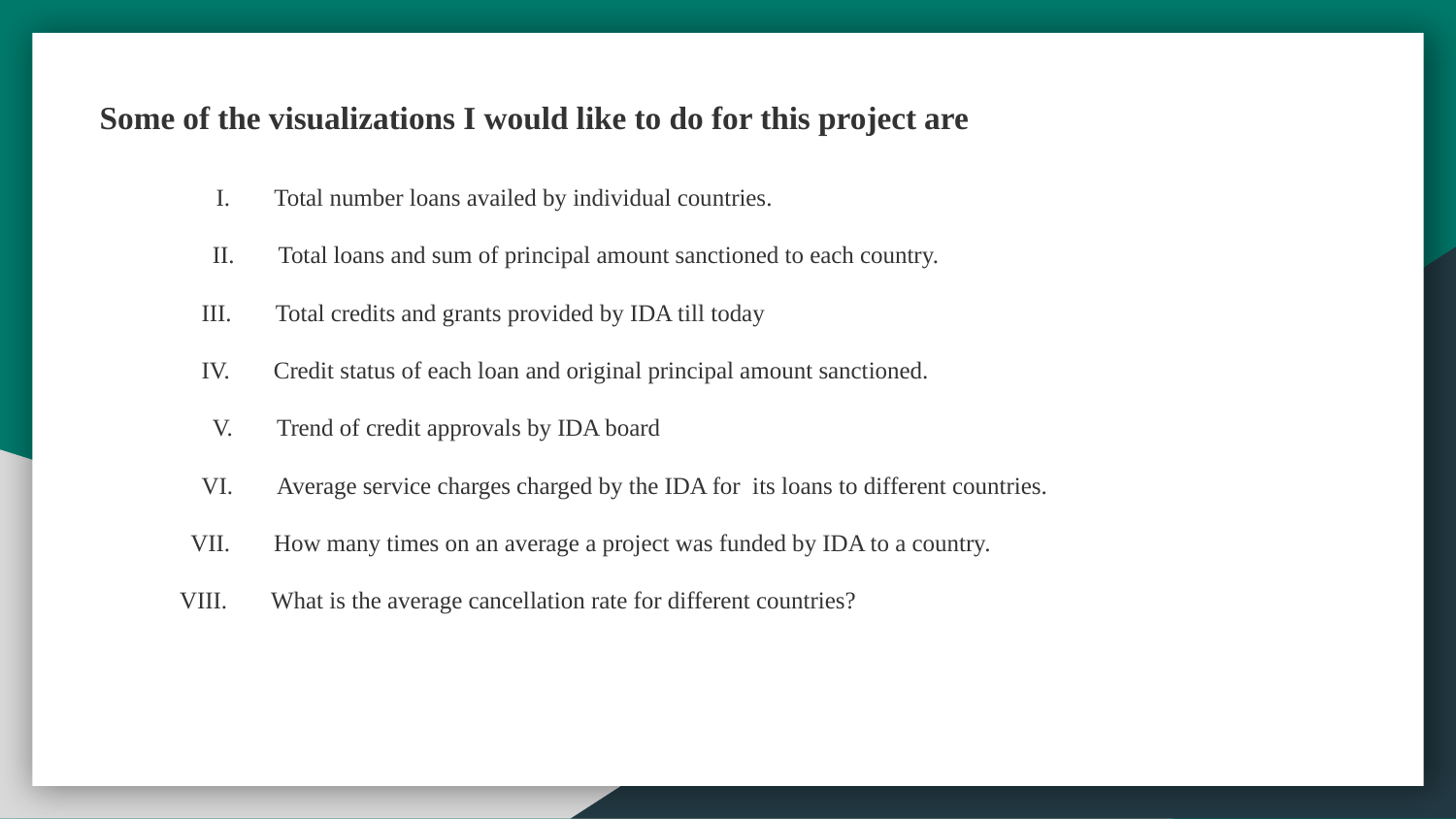

Some of the visualizations I would like to do for this project are
                             I.            Total number loans availed by individual countries.
                            II.            Total loans and sum of principal amount sanctioned to each country.
                         III.            Total credits and grants provided by IDA till today
                         IV.            Credit status of each loan and original principal amount sanctioned.
                            V.            Trend of credit approvals by IDA board
                         VI.            Average service charges charged by the IDA for  its loans to different countries.
                      VII.            How many times on an average a project was funded by IDA to a country.
                   VIII.            What is the average cancellation rate for different countries?